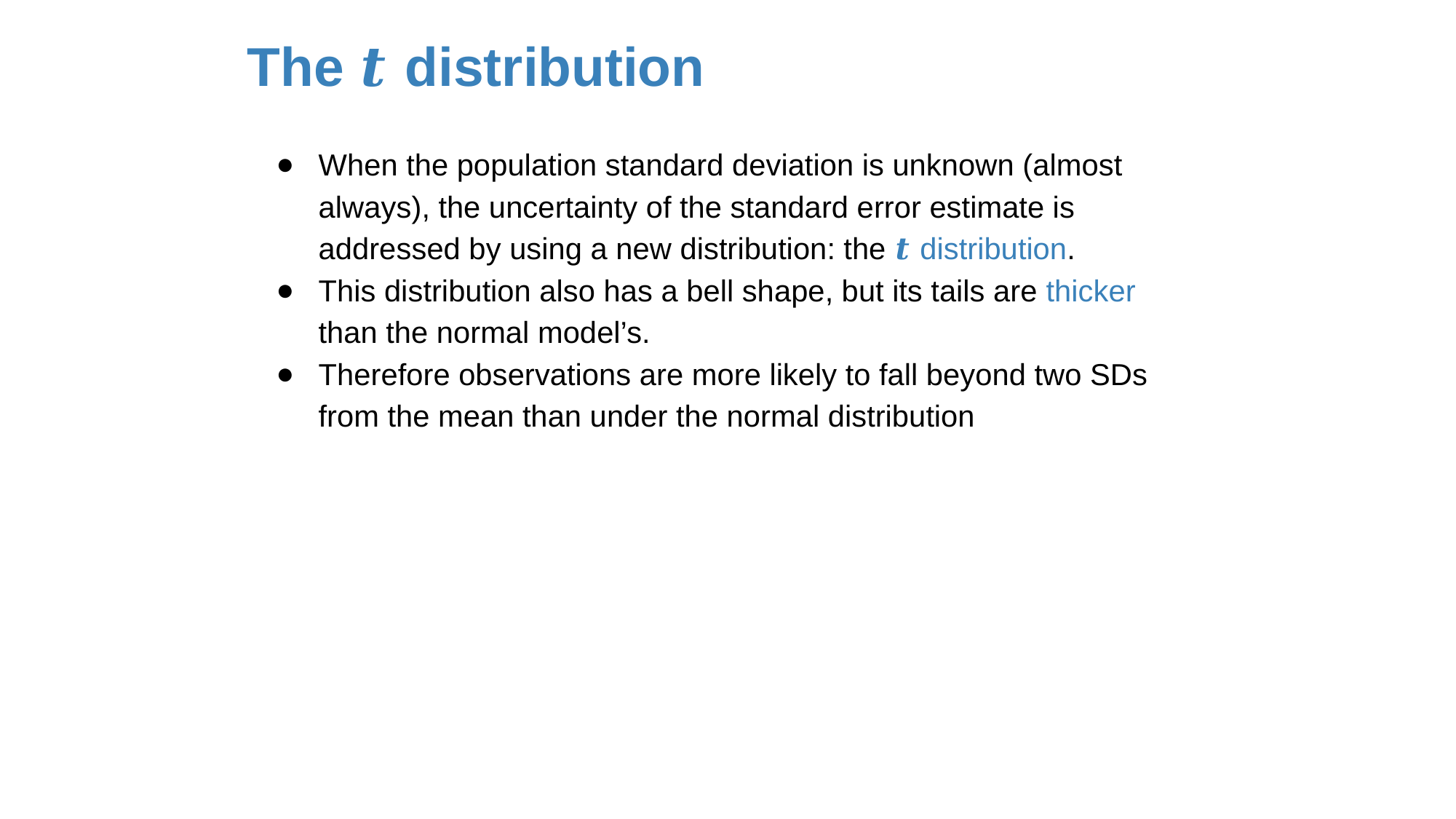

# The 𝒕 distribution
When the population standard deviation is unknown (almost
always), the uncertainty of the standard error estimate is
addressed by using a new distribution: the 𝒕 distribution.
This distribution also has a bell shape, but its tails are thicker than the normal model’s.
Therefore observations are more likely to fall beyond two SDs from the mean than under the normal distribution